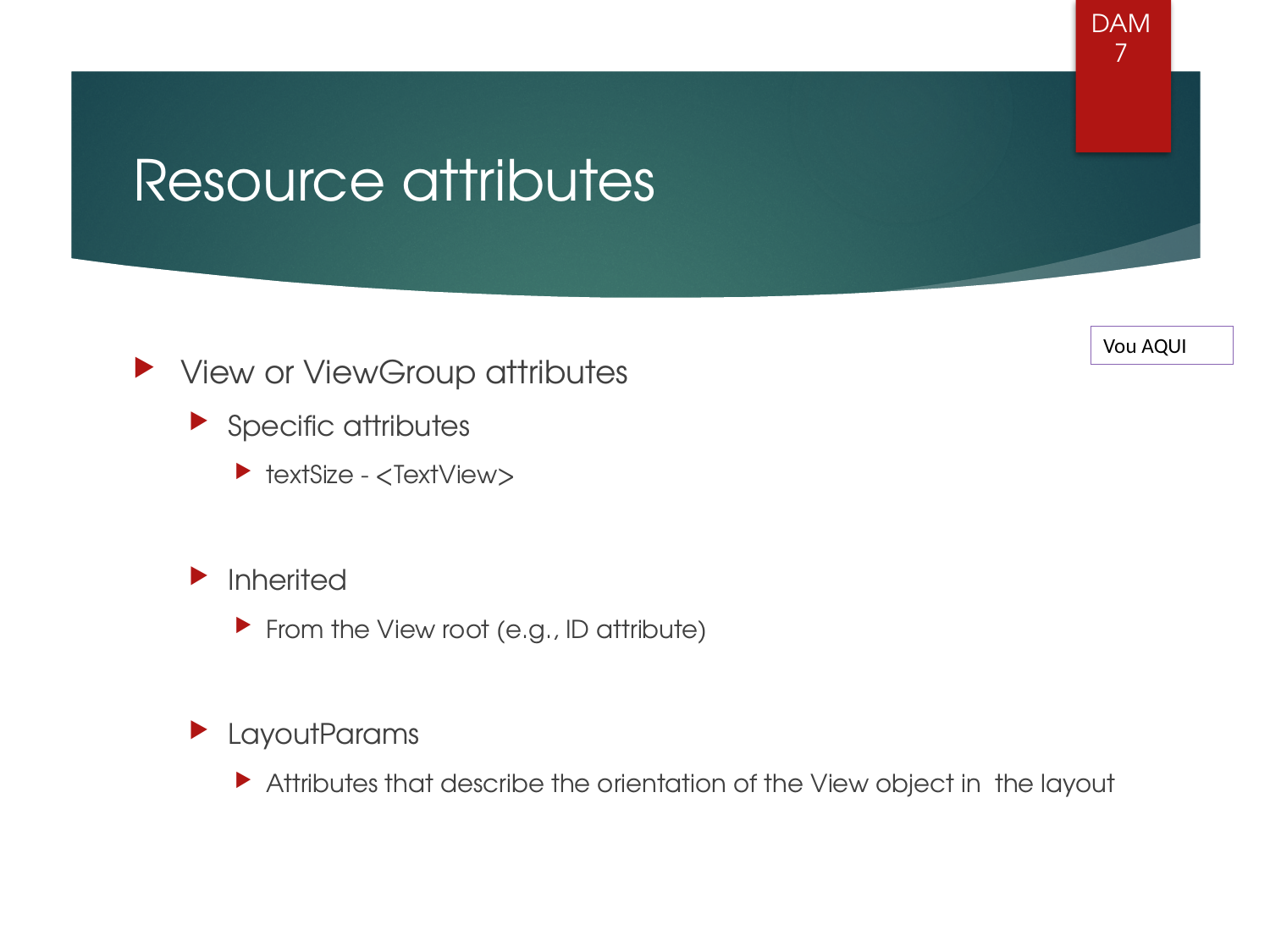

DAM
7
# Resource attributes
Vou AQUI
View or ViewGroup attributes
Specific attributes
textSize - <TextView>

Inherited
From the View root (e.g., ID attribute)

LayoutParams
Attributes that describe the orientation of the View object in  the layout